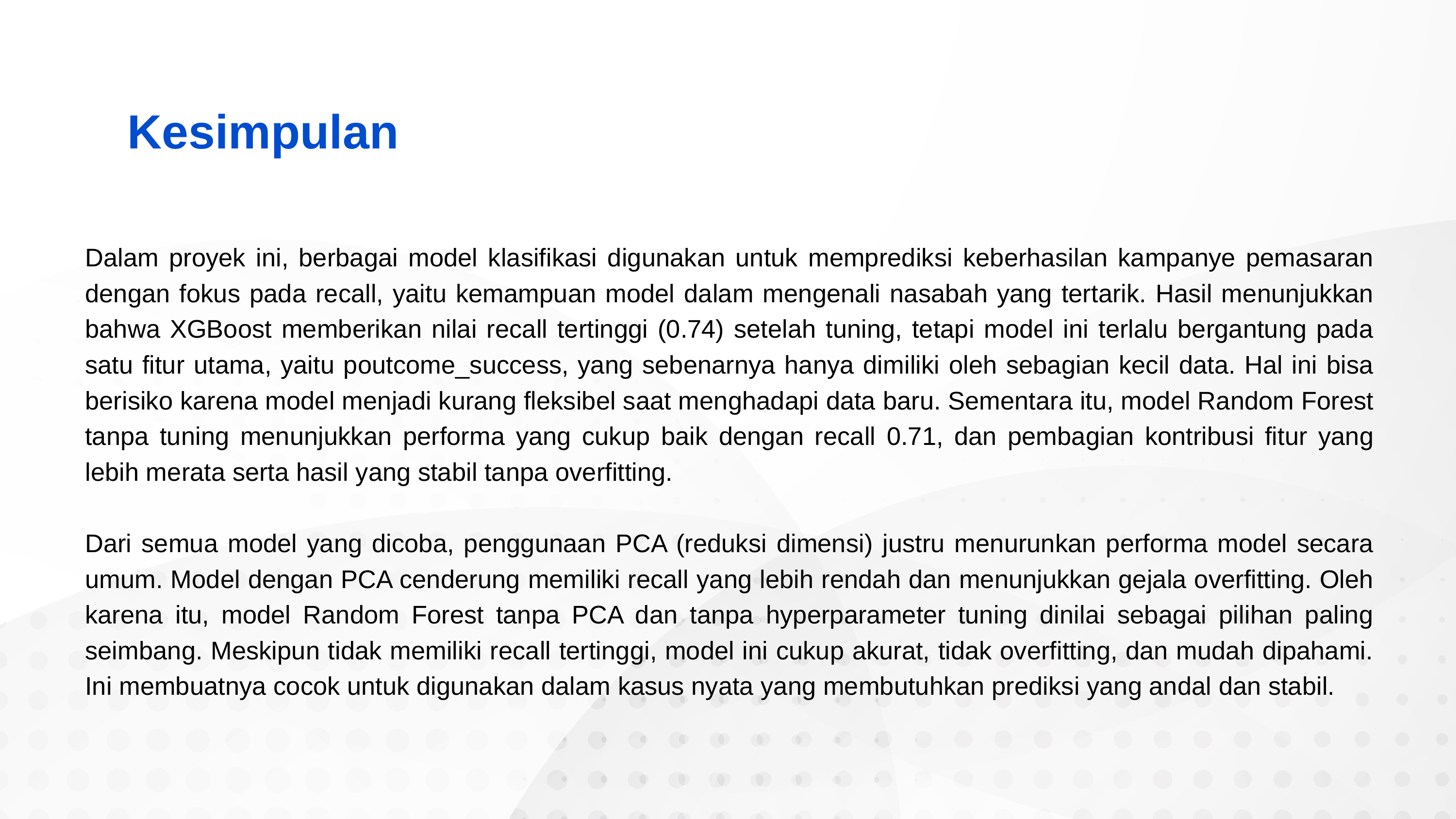

Kesimpulan
Dalam proyek ini, berbagai model klasifikasi digunakan untuk memprediksi keberhasilan kampanye pemasaran dengan fokus pada recall, yaitu kemampuan model dalam mengenali nasabah yang tertarik. Hasil menunjukkan bahwa XGBoost memberikan nilai recall tertinggi (0.74) setelah tuning, tetapi model ini terlalu bergantung pada satu fitur utama, yaitu poutcome_success, yang sebenarnya hanya dimiliki oleh sebagian kecil data. Hal ini bisa berisiko karena model menjadi kurang fleksibel saat menghadapi data baru. Sementara itu, model Random Forest tanpa tuning menunjukkan performa yang cukup baik dengan recall 0.71, dan pembagian kontribusi fitur yang lebih merata serta hasil yang stabil tanpa overfitting.

Dari semua model yang dicoba, penggunaan PCA (reduksi dimensi) justru menurunkan performa model secara umum. Model dengan PCA cenderung memiliki recall yang lebih rendah dan menunjukkan gejala overfitting. Oleh karena itu, model Random Forest tanpa PCA dan tanpa hyperparameter tuning dinilai sebagai pilihan paling seimbang. Meskipun tidak memiliki recall tertinggi, model ini cukup akurat, tidak overfitting, dan mudah dipahami. Ini membuatnya cocok untuk digunakan dalam kasus nyata yang membutuhkan prediksi yang andal dan stabil.